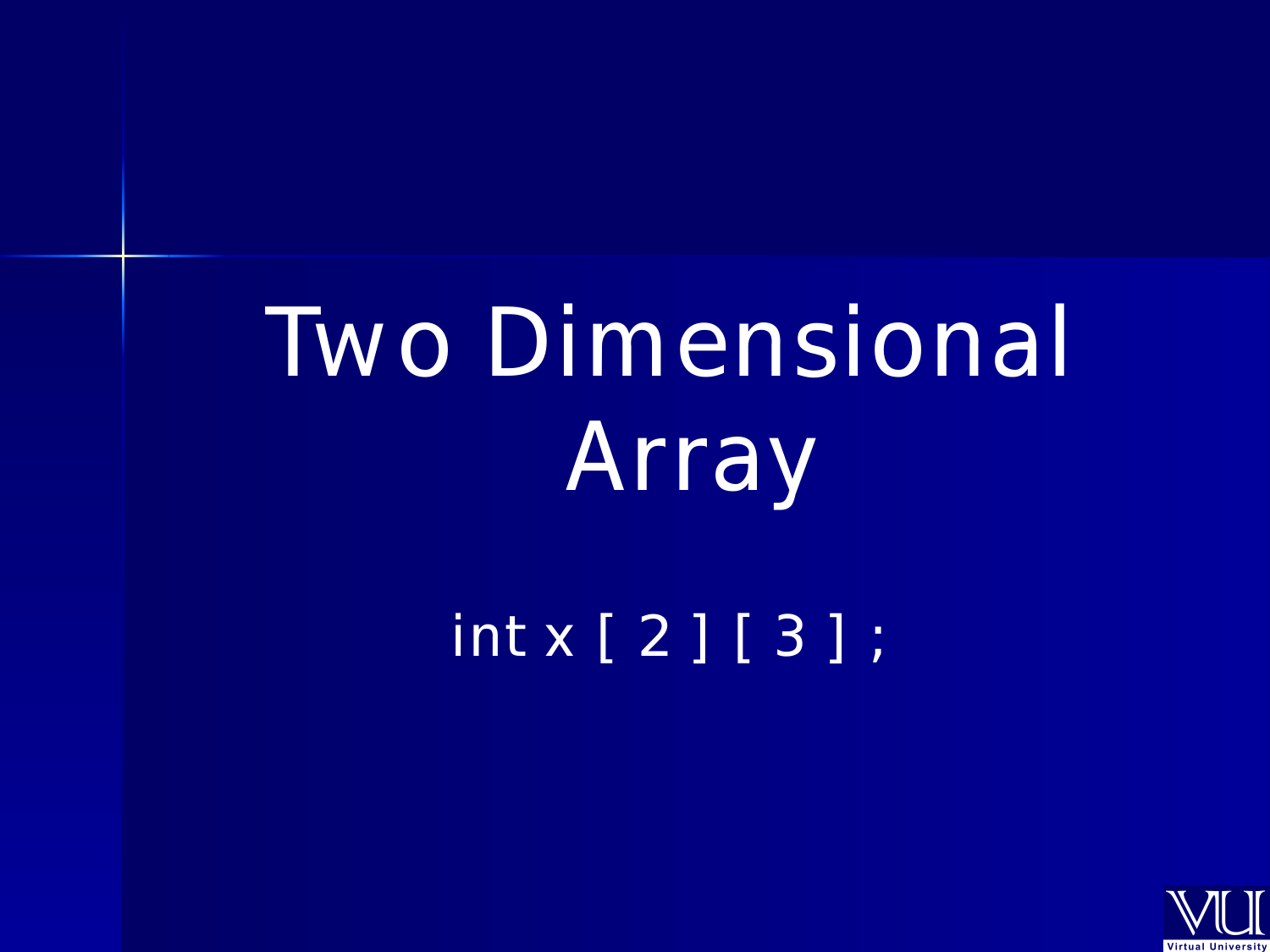

Two Dimensional Array

int x [ 2 ] [ 3 ] ;